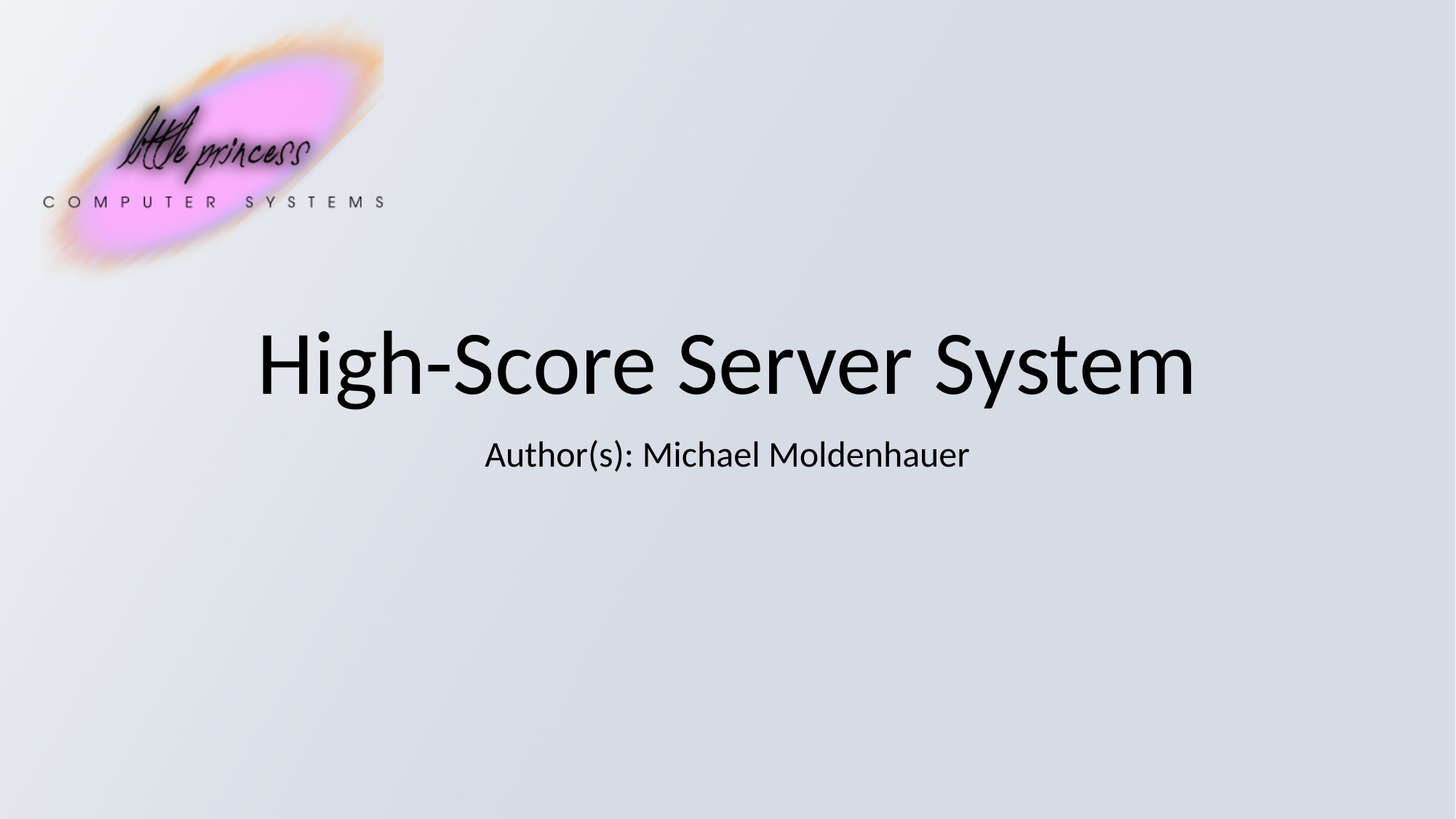

# High-Score Server System
Author(s): Michael Moldenhauer